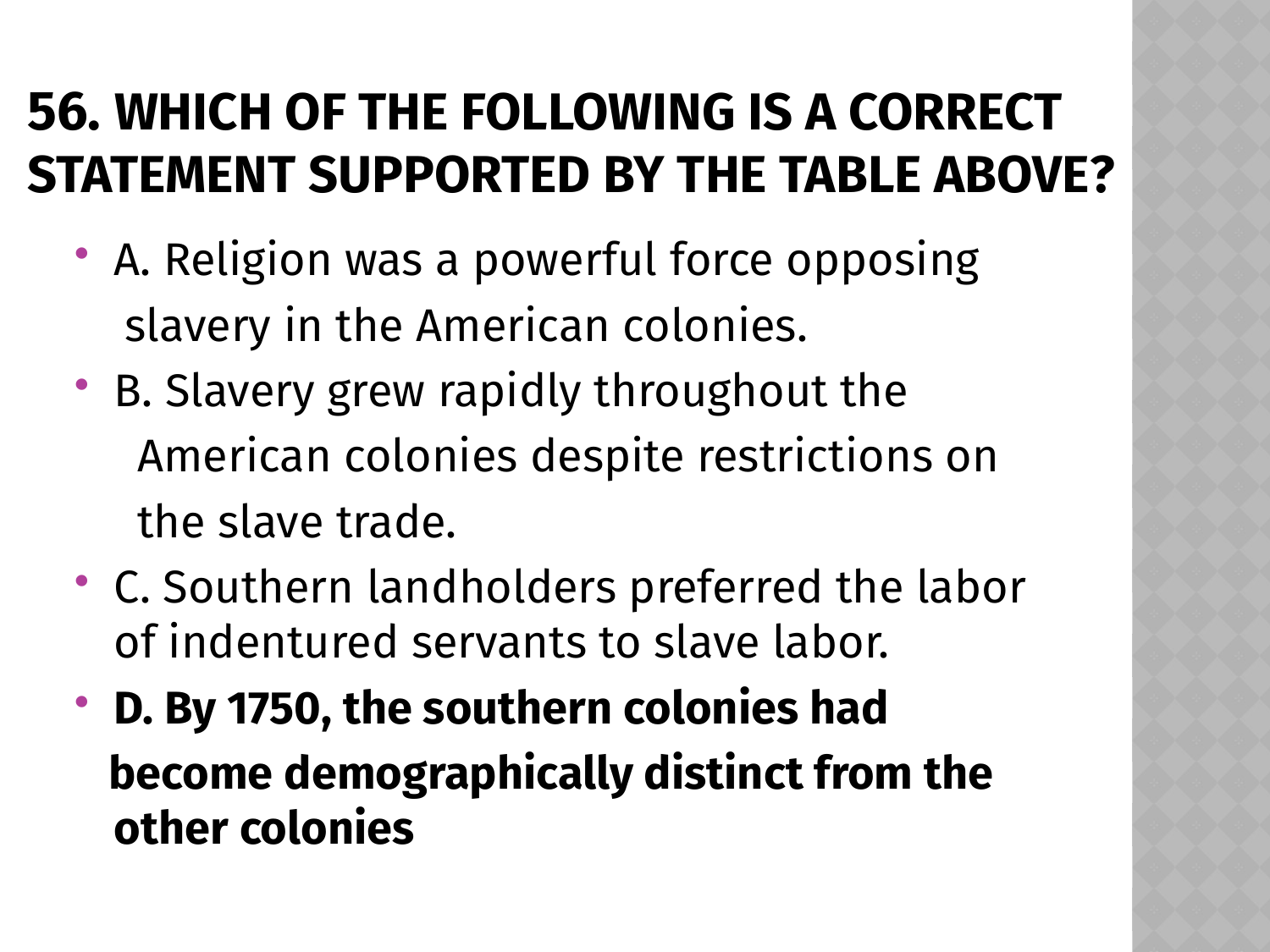

# 56. Which of the following is a correct statement supported by the table above?
A. Religion was a powerful force opposing
    slavery in the American colonies.
B. Slavery grew rapidly throughout the
     American colonies despite restrictions on
     the slave trade.
C. Southern landholders preferred the labor of indentured servants to slave labor.
D. By 1750, the southern colonies had
   become demographically distinct from the other colonies